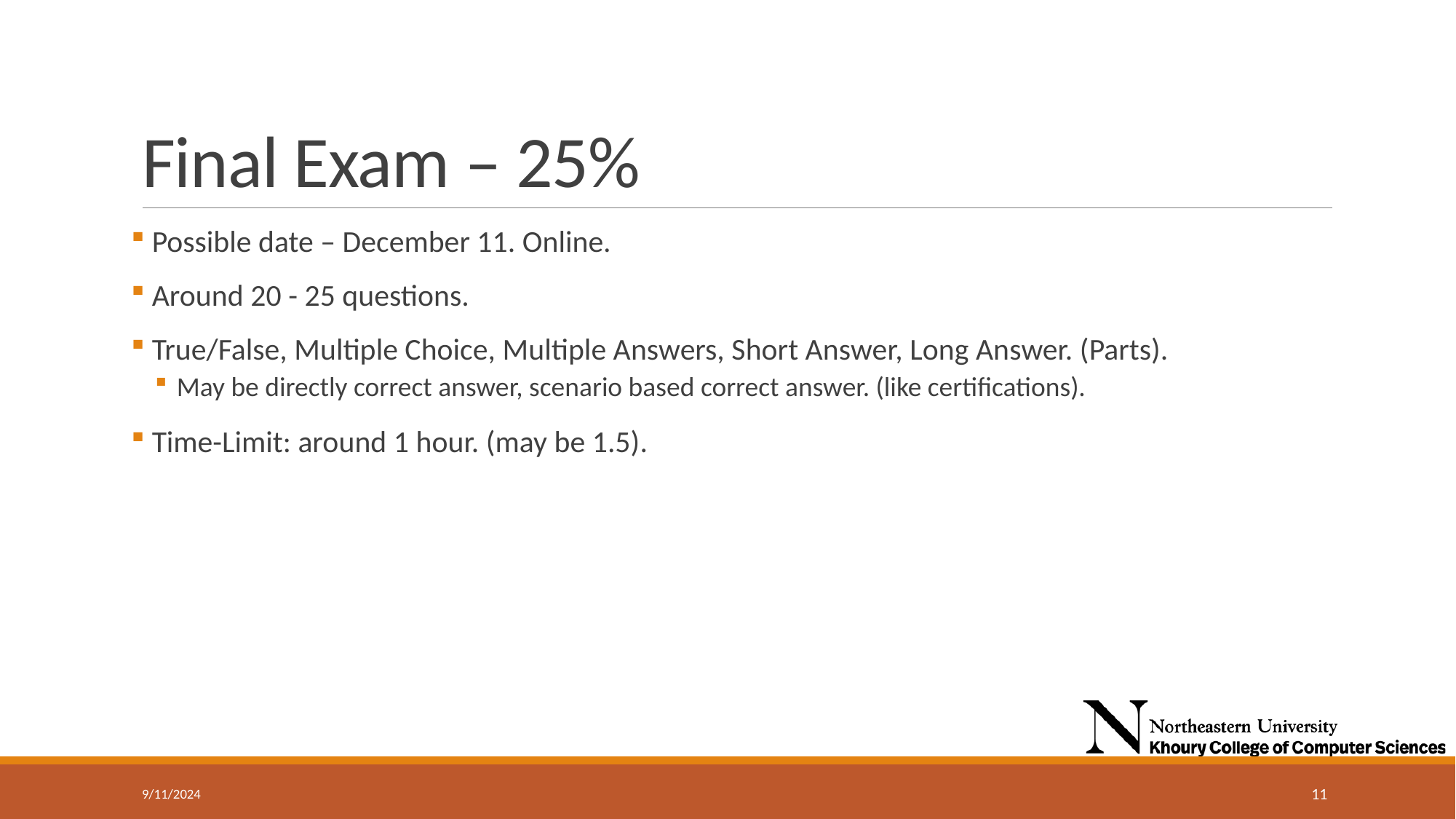

# Final Exam – 25%
 Possible date – December 11. Online.
 Around 20 - 25 questions.
 True/False, Multiple Choice, Multiple Answers, Short Answer, Long Answer. (Parts).
May be directly correct answer, scenario based correct answer. (like certifications).
 Time-Limit: around 1 hour. (may be 1.5).

9/11/2024
11